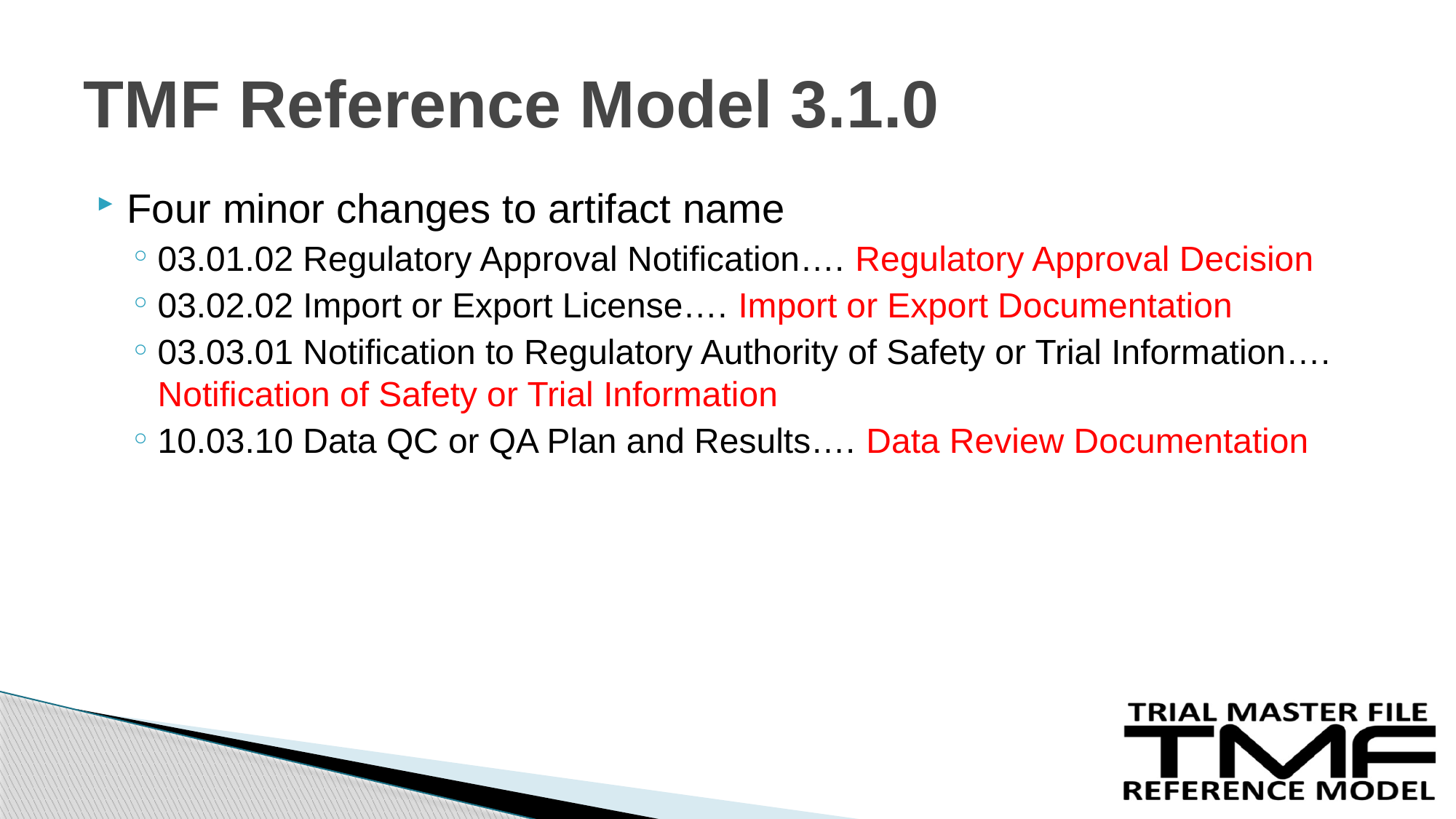

# TMF Reference Model 3.1.0
Four minor changes to artifact name
03.01.02 Regulatory Approval Notification…. Regulatory Approval Decision
03.02.02 Import or Export License…. Import or Export Documentation
03.03.01 Notification to Regulatory Authority of Safety or Trial Information…. Notification of Safety or Trial Information
10.03.10 Data QC or QA Plan and Results…. Data Review Documentation